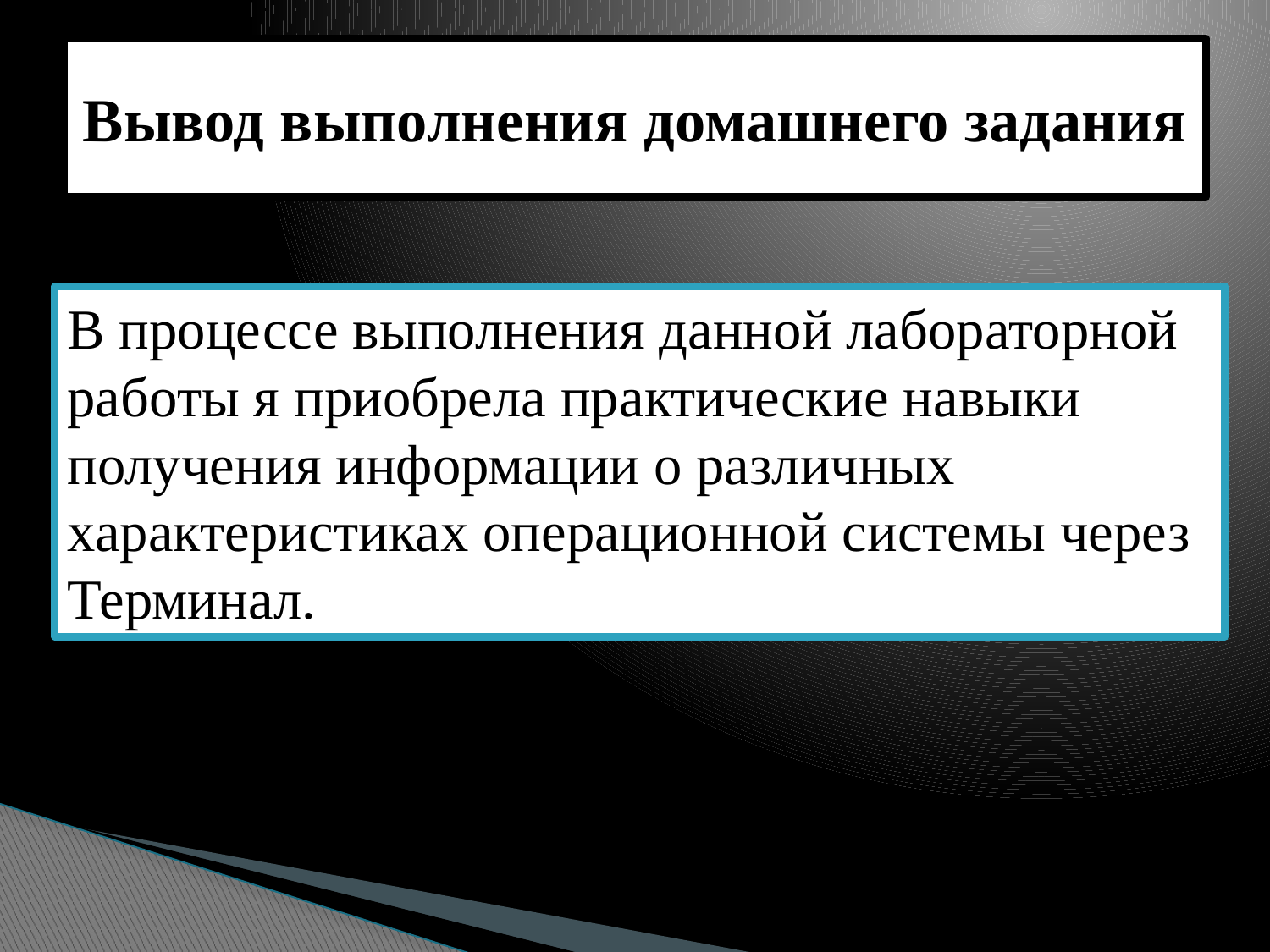

# Вывод выполнения домашнего задания
В процессе выполнения данной лабораторной работы я приобрела практические навыки
получения информации о различных
характеристиках операционной системы через Терминал.